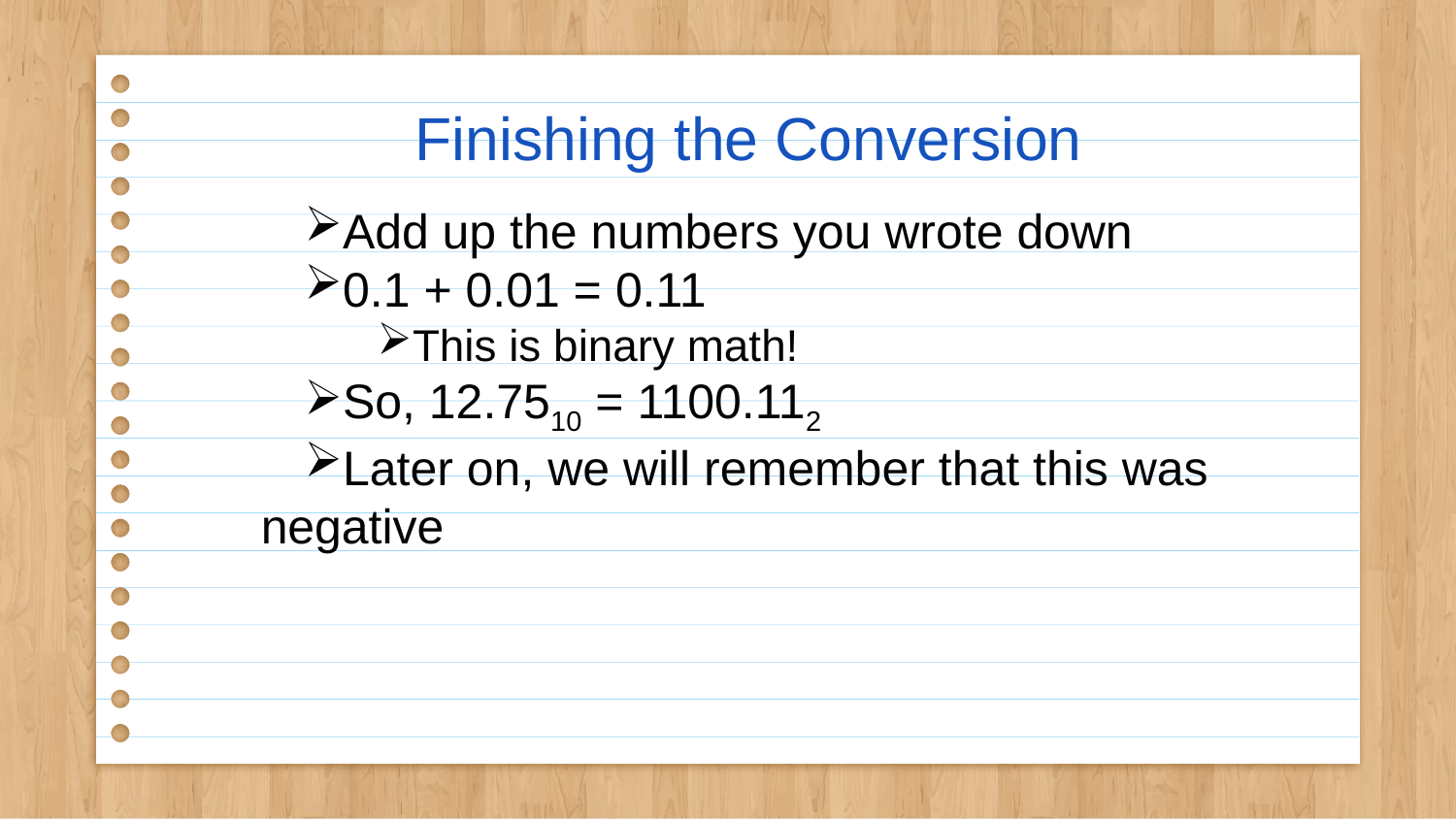

# Finishing the Conversion
Add up the numbers you wrote down
0.1 + 0.01 = 0.11
This is binary math!
So, 12.7510 = 1100.112
Later on, we will remember that this was negative